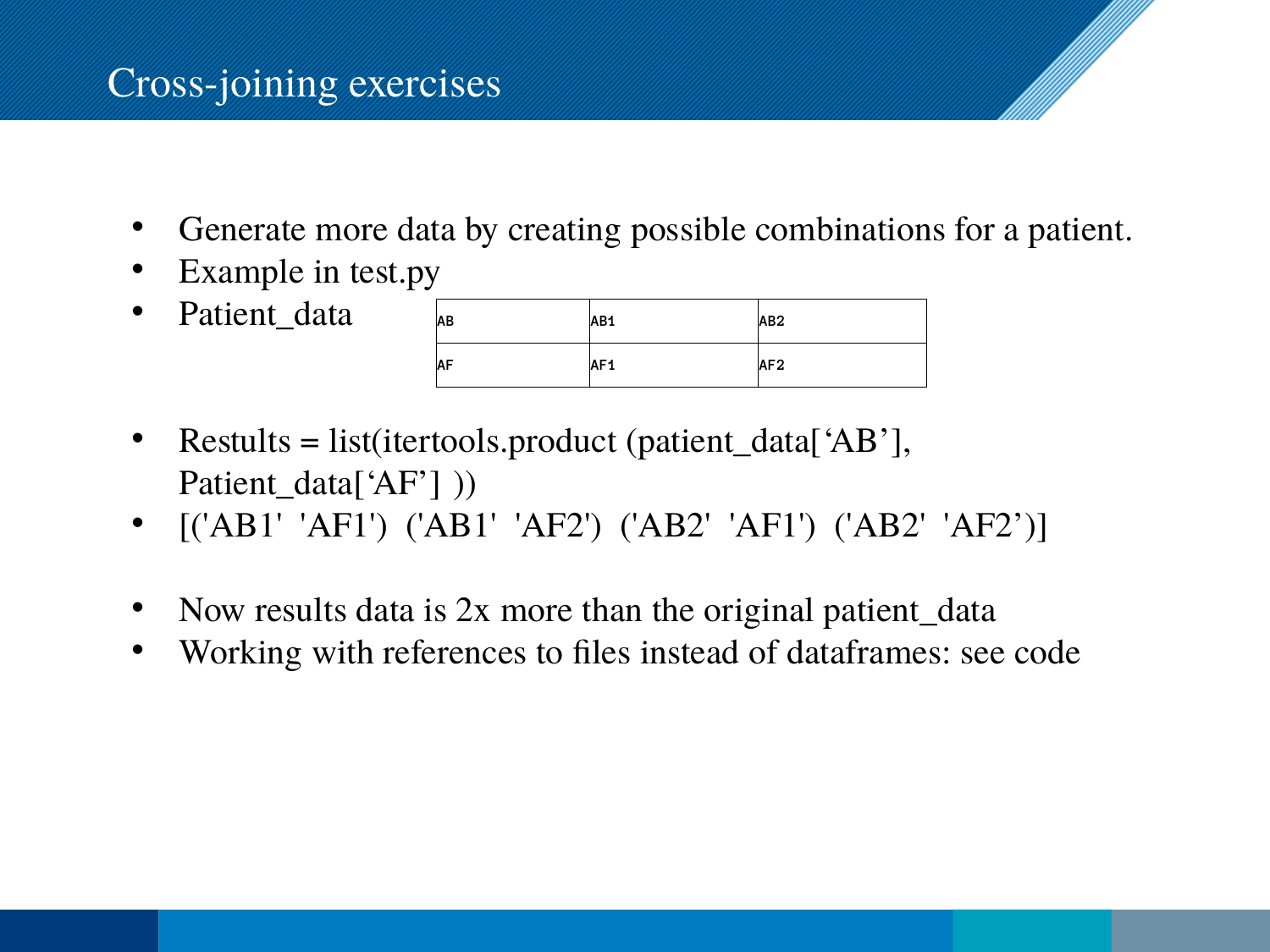

Cross-joining exercises
Generate more data by creating possible combinations for a patient.
Example in test.py
Patient_data

Restults = list(itertools.product (patient_data[‘AB’], Patient_data[‘AF’] ))
[('AB1'  'AF1')  ('AB1'  'AF2')  ('AB2'  'AF1')  ('AB2'  'AF2’)]

Now results data is 2x more than the original patient_data
Working with references to files instead of dataframes: see code
| AB | AB1 | AB2 |
| --- | --- | --- |
| AF | AF1 | AF2 |